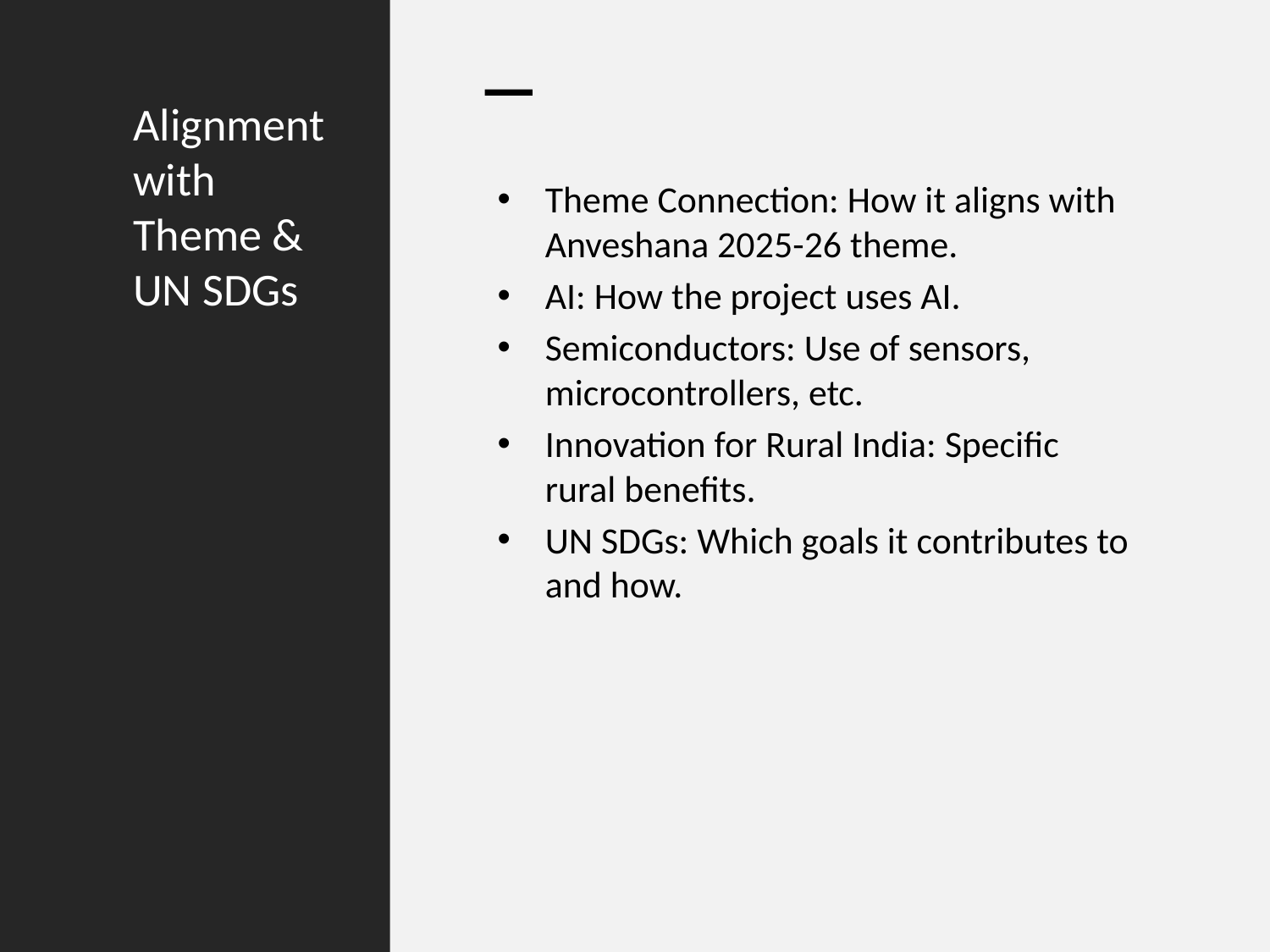

# Alignment with Theme & UN SDGs

Theme Connection: How it aligns with Anveshana 2025-26 theme.
AI: How the project uses AI.
Semiconductors: Use of sensors, microcontrollers, etc.
Innovation for Rural India: Specific rural benefits.
UN SDGs: Which goals it contributes to and how.